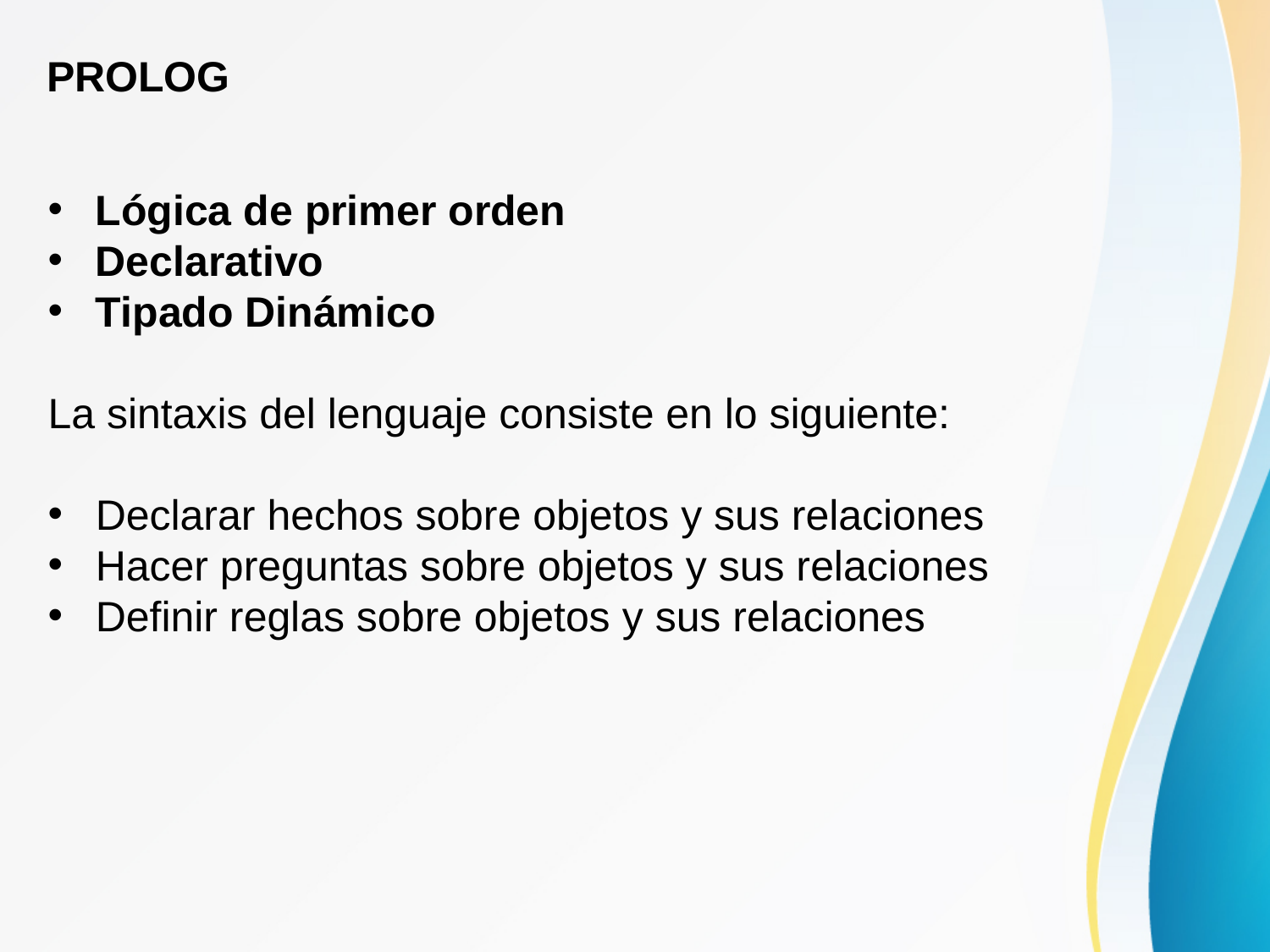

PROLOG
Lógica de primer orden
Declarativo
Tipado Dinámico

La sintaxis del lenguaje consiste en lo siguiente:

Declarar hechos sobre objetos y sus relaciones
Hacer preguntas sobre objetos y sus relaciones
Definir reglas sobre objetos y sus relaciones